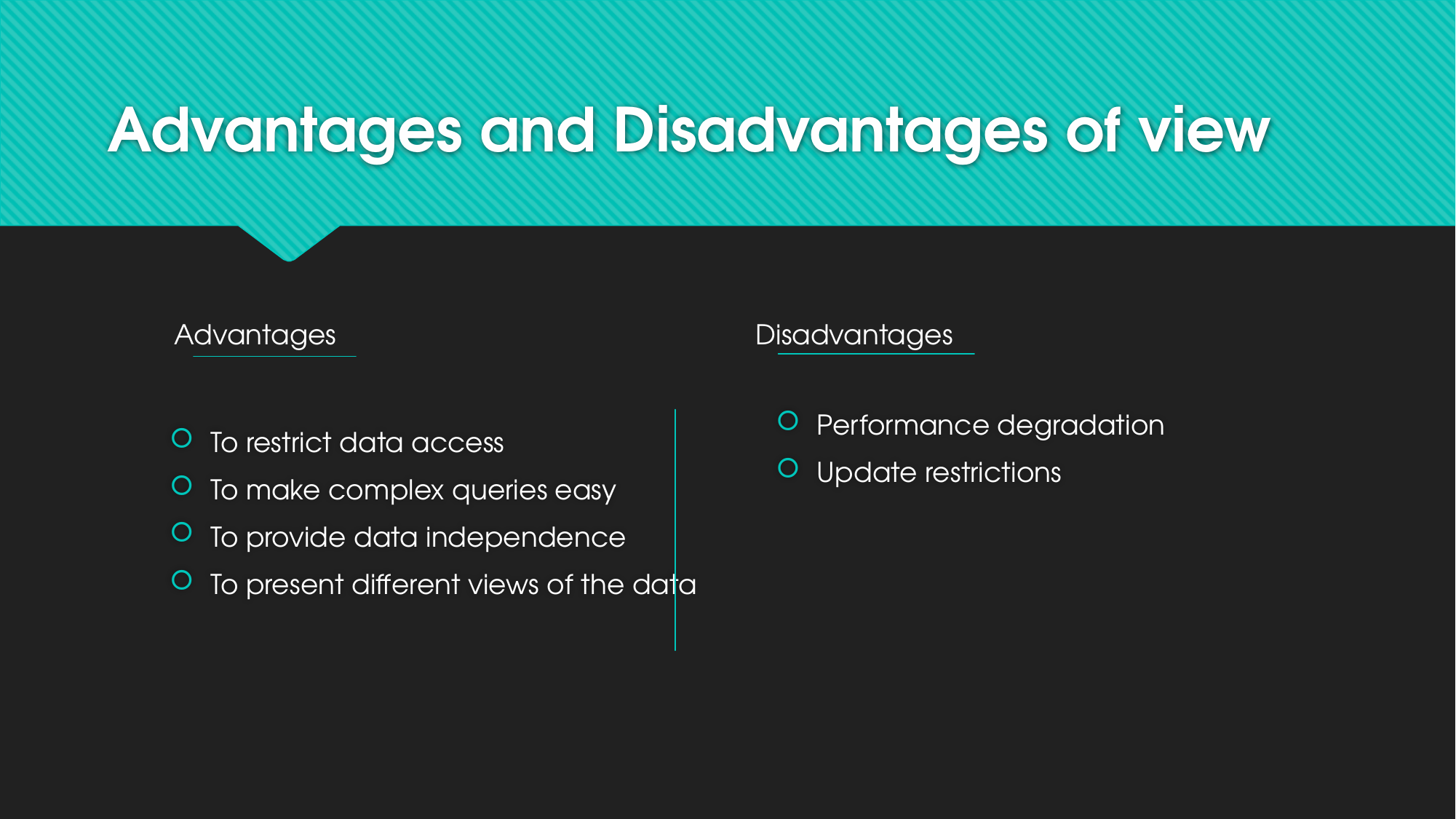

# Advantages and Disadvantages of view
Performance degradation
Update restrictions

Advantages
Disadvantages
To restrict data access
To make complex queries easy
To provide data independence
To present different views of the data